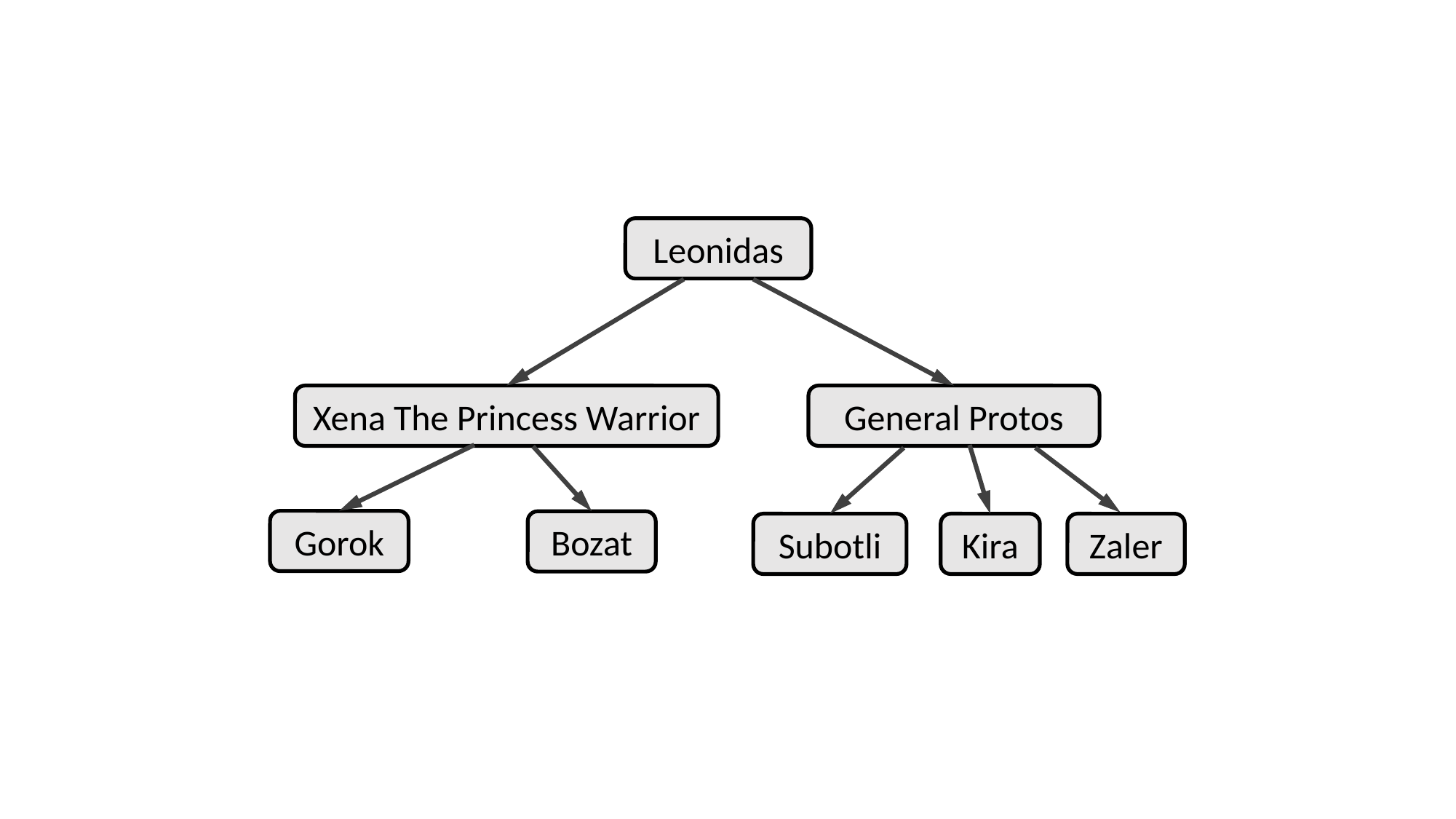

Leonidas
Xena The Princess Warrior
General Protos
Gorok
Bozat
Subotli
Kira
Zaler